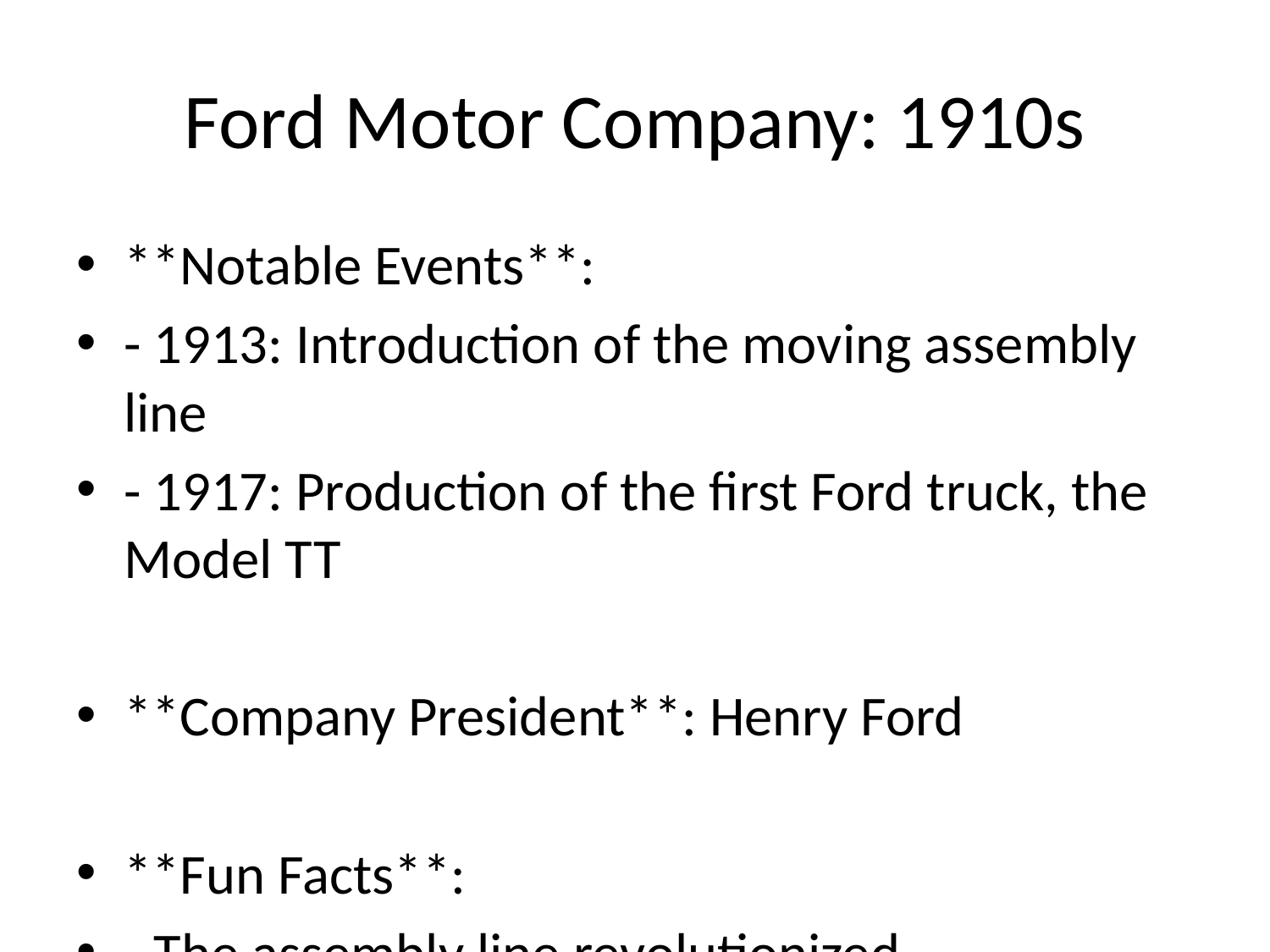

# Ford Motor Company: 1910s
**Notable Events**:
- 1913: Introduction of the moving assembly line
- 1917: Production of the first Ford truck, the Model TT

**Company President**: Henry Ford

**Fun Facts**:
- The assembly line revolutionized manufacturing and reduced the Model T's assembly time from 12.5 hours to 1.5 hours.